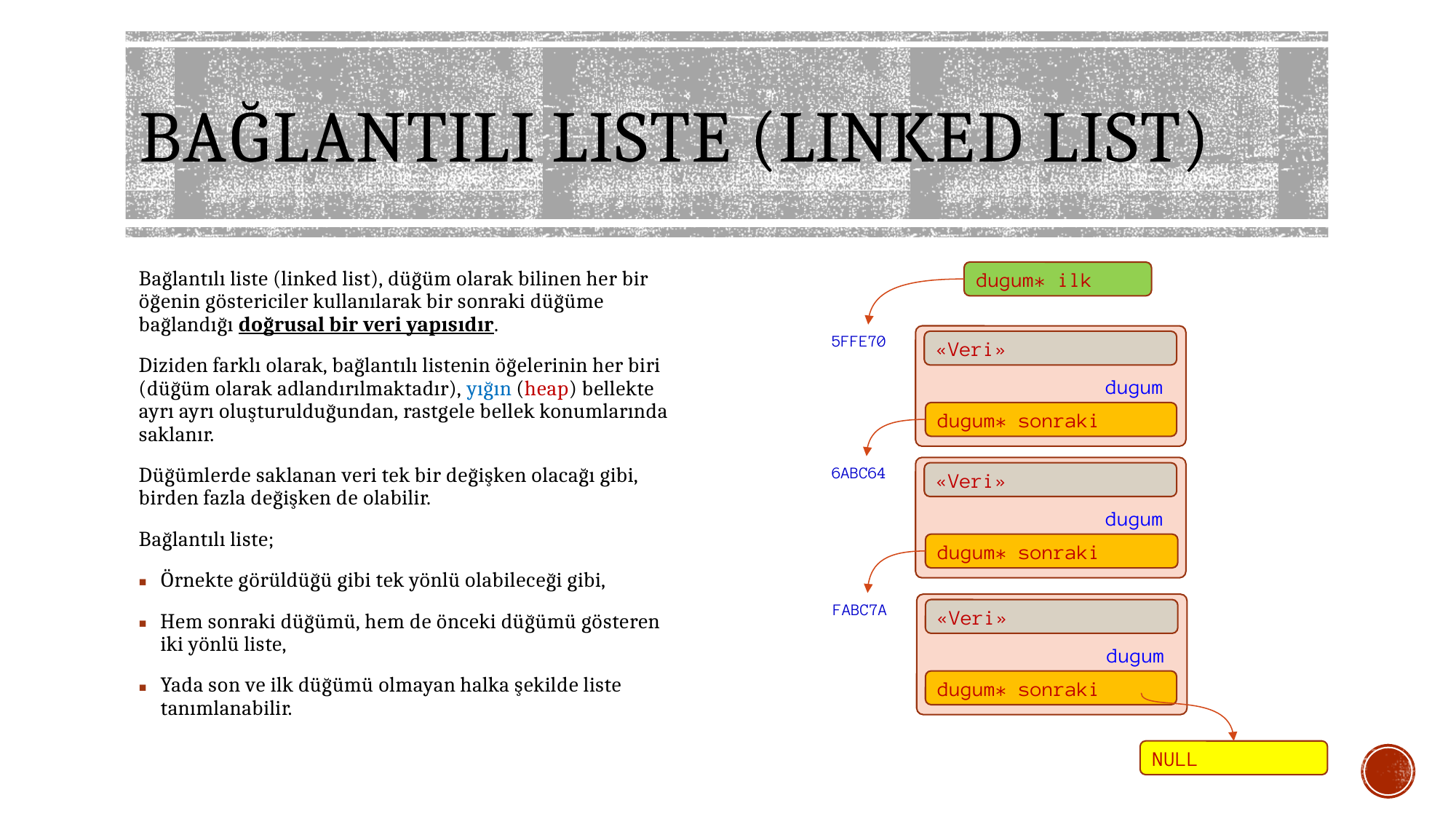

# BAĞLANTILI LISTE (LINKED LIST)
dugum* ilk
5FFE70

«Veri»
dugum
dugum* sonraki
6ABC64

«Veri»
dugum
dugum* sonraki
FABC7A

«Veri»
dugum
dugum* sonraki
NULL
Bağlantılı liste (linked list), düğüm olarak bilinen her bir öğenin göstericiler kullanılarak bir sonraki düğüme bağlandığı doğrusal bir veri yapısıdır.
Diziden farklı olarak, bağlantılı listenin öğelerinin her biri (düğüm olarak adlandırılmaktadır), yığın (heap) bellekte ayrı ayrı oluşturulduğundan, rastgele bellek konumlarında saklanır.
Düğümlerde saklanan veri tek bir değişken olacağı gibi, birden fazla değişken de olabilir.
Bağlantılı liste;
Örnekte görüldüğü gibi tek yönlü olabileceği gibi,
Hem sonraki düğümü, hem de önceki düğümü gösteren iki yönlü liste,
Yada son ve ilk düğümü olmayan halka şekilde liste tanımlanabilir.